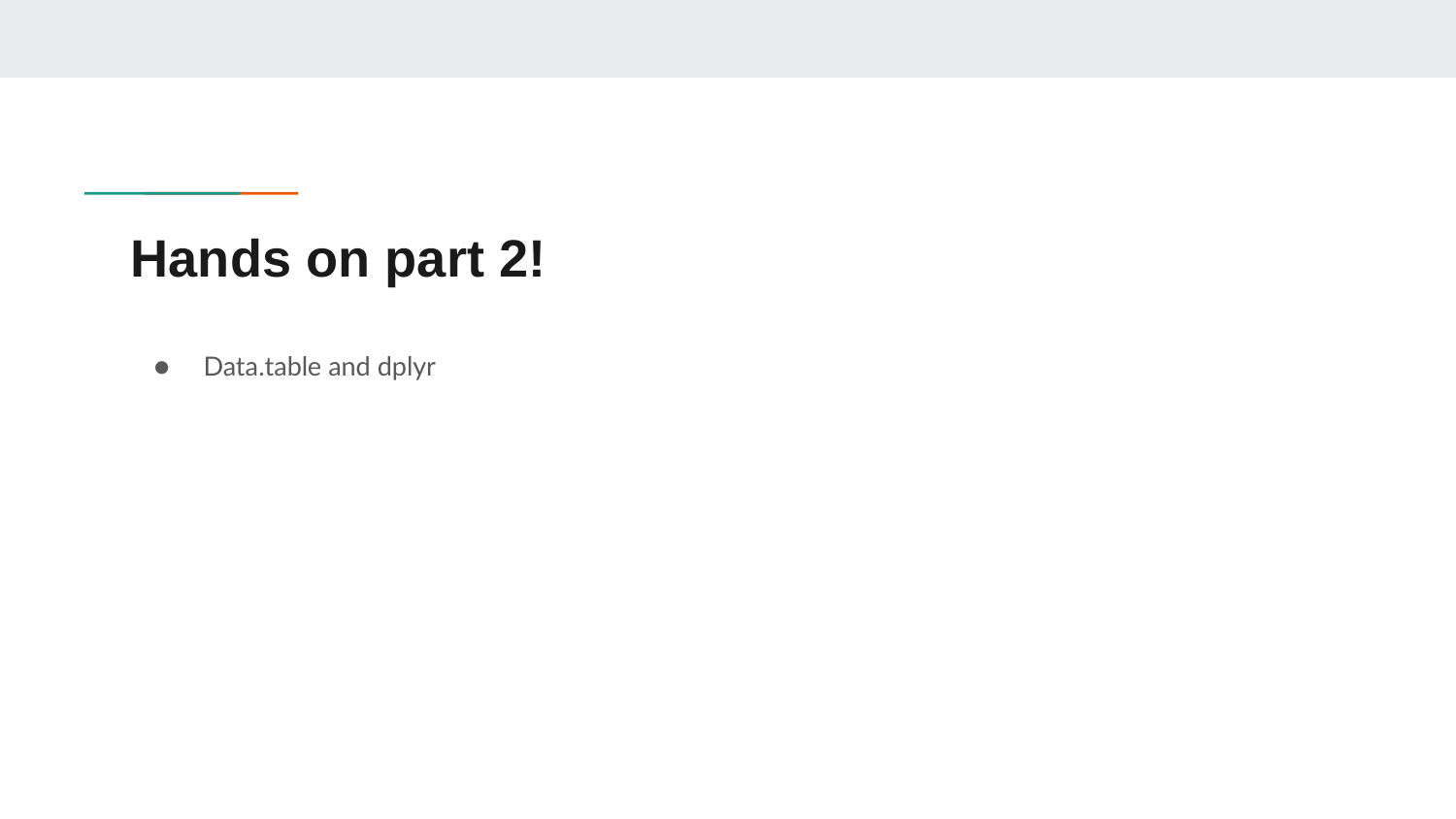

# Hands on part 2!
Data.table and dplyr